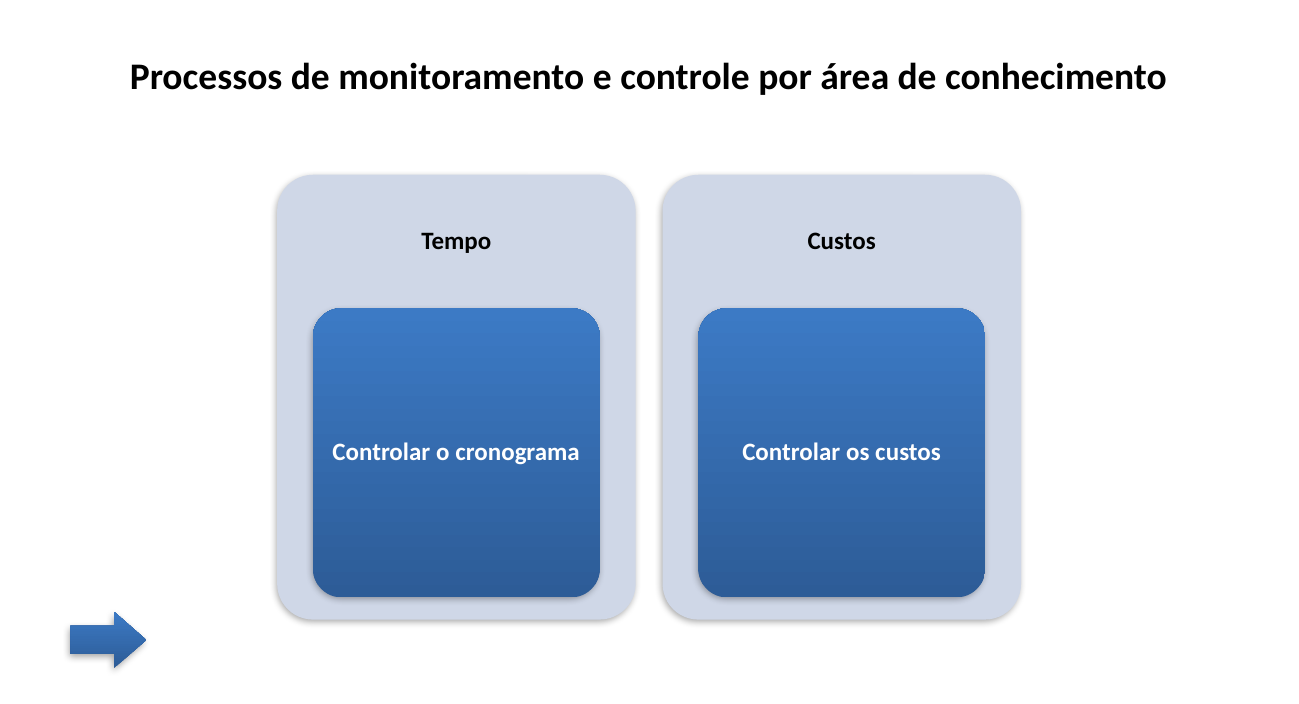

Processos de monitoramento e controle por área de conhecimento

Tempo

Custos

Controlar o cronograma
Controlar os custos